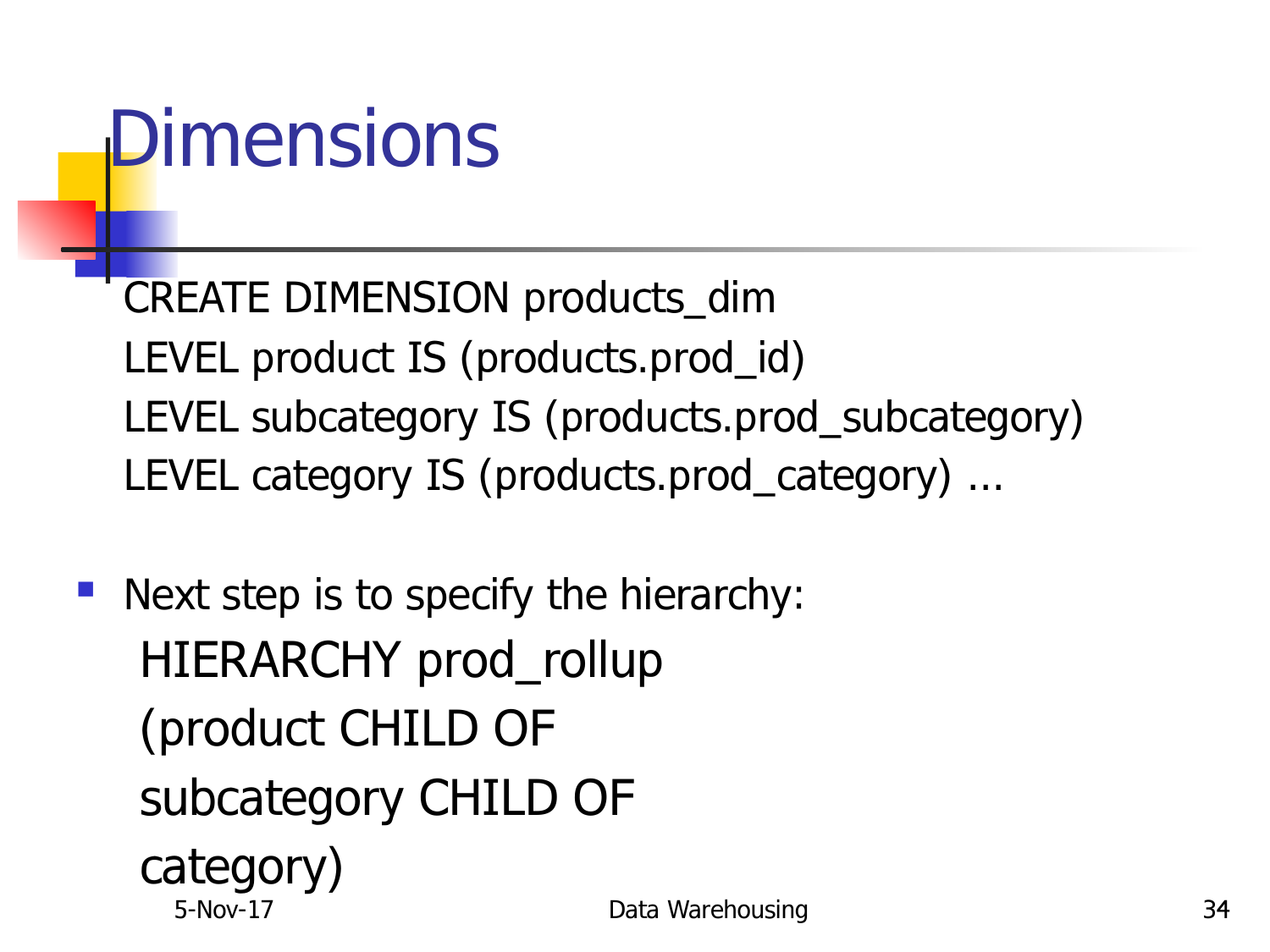

# Dimensions
	CREATE DIMENSION products_dim
	LEVEL product IS (products.prod_id)
	LEVEL subcategory IS (products.prod_subcategory)
	LEVEL category IS (products.prod_category) ...

Next step is to specify the hierarchy:
HIERARCHY prod_rollup
(product CHILD OF
subcategory CHILD OF
category)
5-Nov-17
Data Warehousing
34